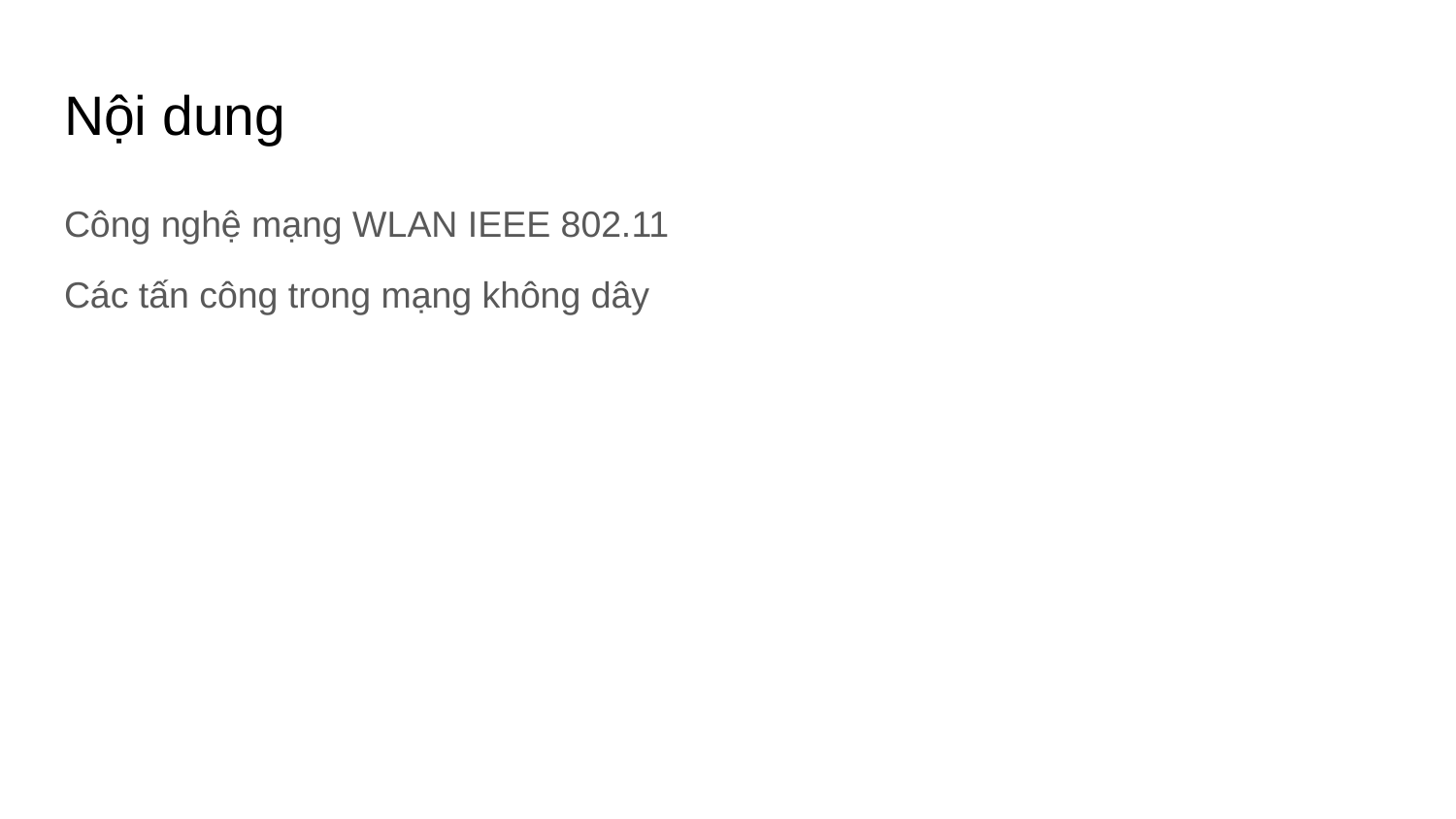

# Nội dung
Công nghệ mạng WLAN IEEE 802.11
Các tấn công trong mạng không dây